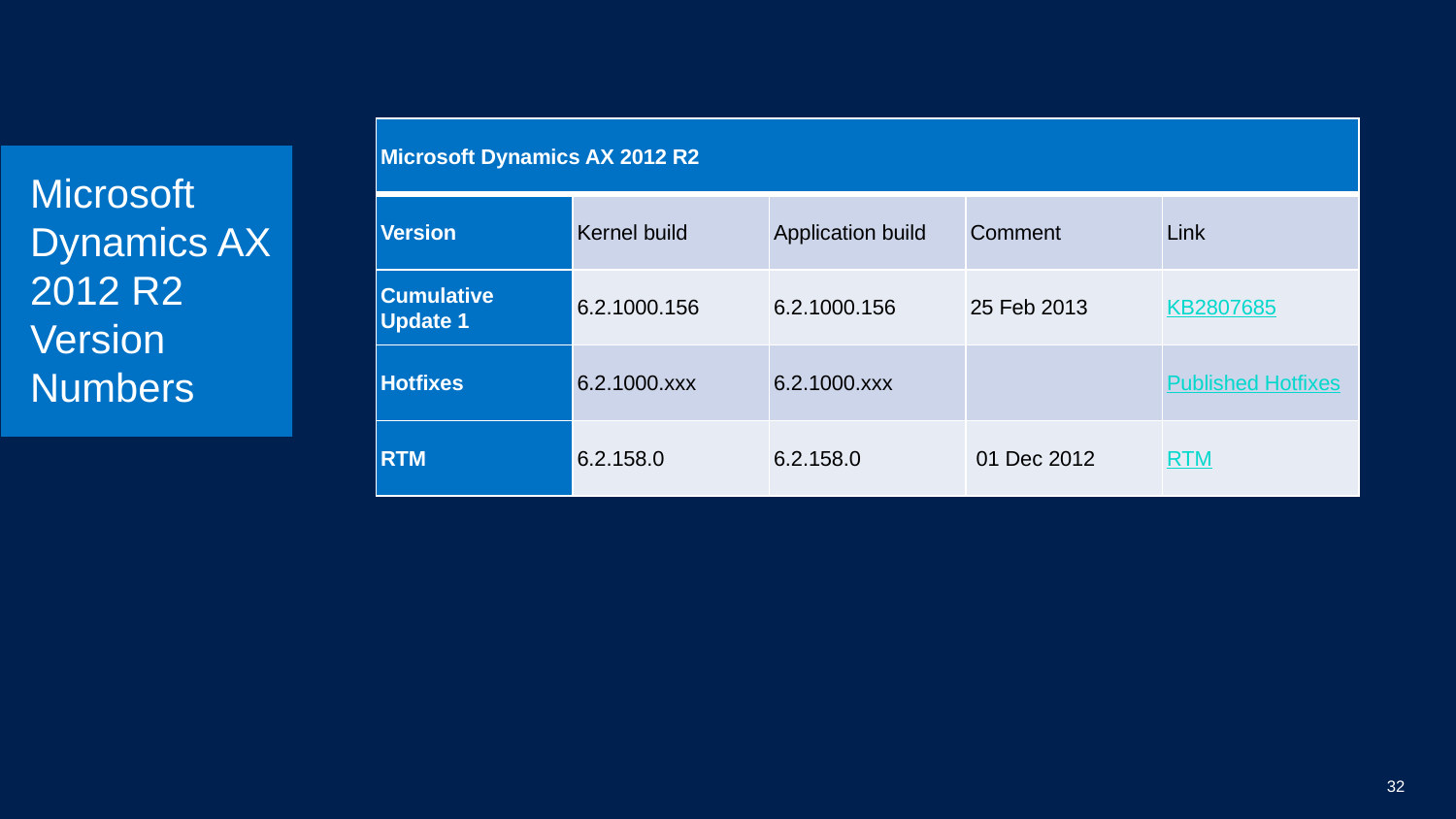

| Microsoft Dynamics AX 2012 R2 |  |  |  |  |
| --- | --- | --- | --- | --- |
| Version | Kernel build | Application build | Comment | Link |
| Cumulative Update 1 | 6.2.1000.156 | 6.2.1000.156 | 25 Feb 2013 | KB2807685 |
| Hotfixes | 6.2.1000.xxx | 6.2.1000.xxx |  | Published Hotfixes |
| RTM | 6.2.158.0 | 6.2.158.0 | 01 Dec 2012 | RTM |
# Microsoft Dynamics AX 2012 R2 Version Numbers
32